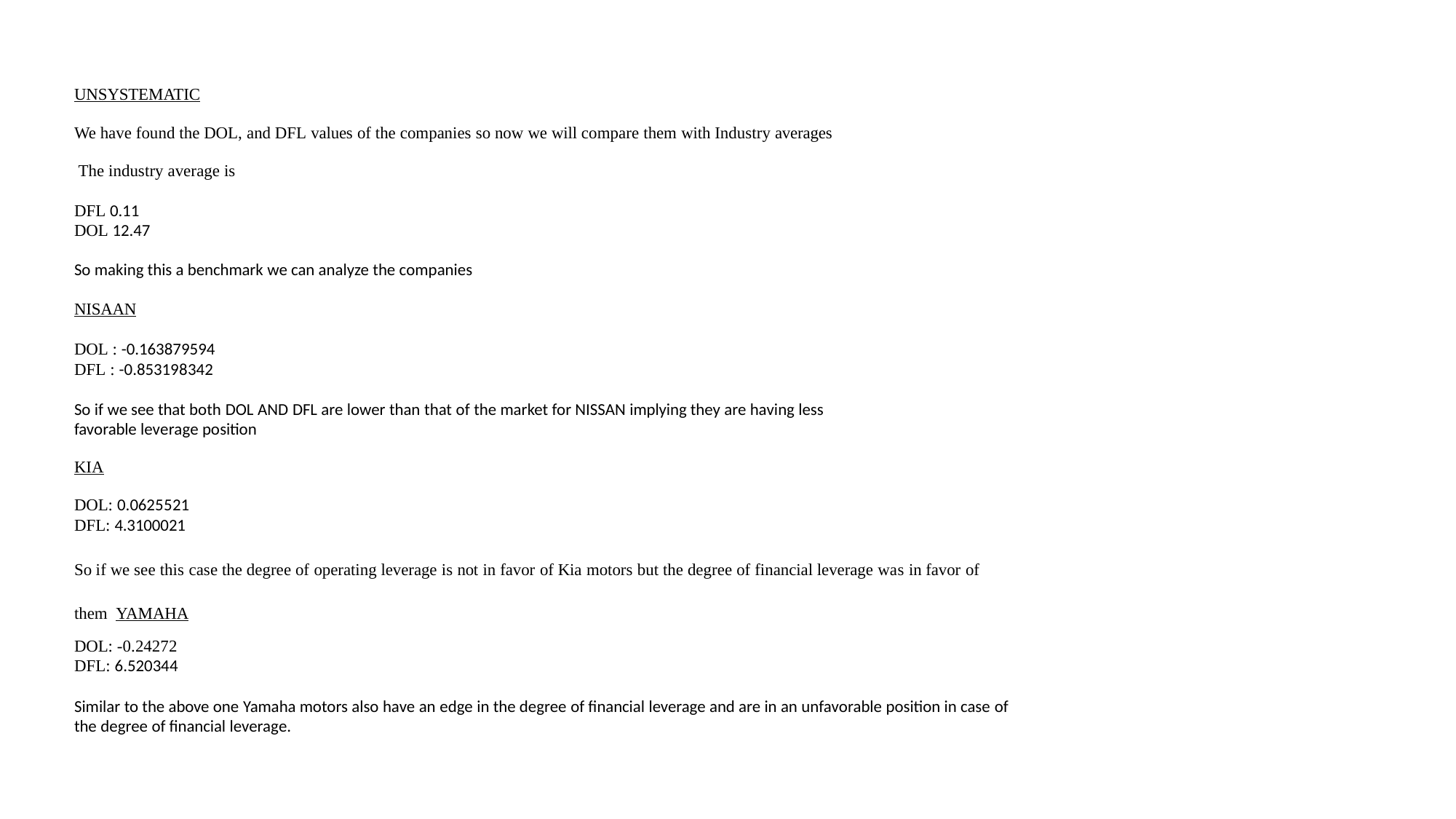

UNSYSTEMATIC
We have found the DOL, and DFL values of the companies so now we will compare them with Industry averages  The industry average is

DFL 0.11
DOL 12.47

So making this a benchmark we can analyze the companies

NISAAN

DOL : -0.163879594
DFL : -0.853198342

So if we see that both DOL AND DFL are lower than that of the market for NISSAN implying they are having less favorable leverage position

KIA

DOL: 0.0625521
DFL: 4.3100021
So if we see this case the degree of operating leverage is not in favor of Kia motors but the degree of financial leverage was in favor of them  YAMAHA
DOL: -0.24272
DFL: 6.520344

Similar to the above one Yamaha motors also have an edge in the degree of financial leverage and are in an unfavorable position in case of the degree of financial leverage.